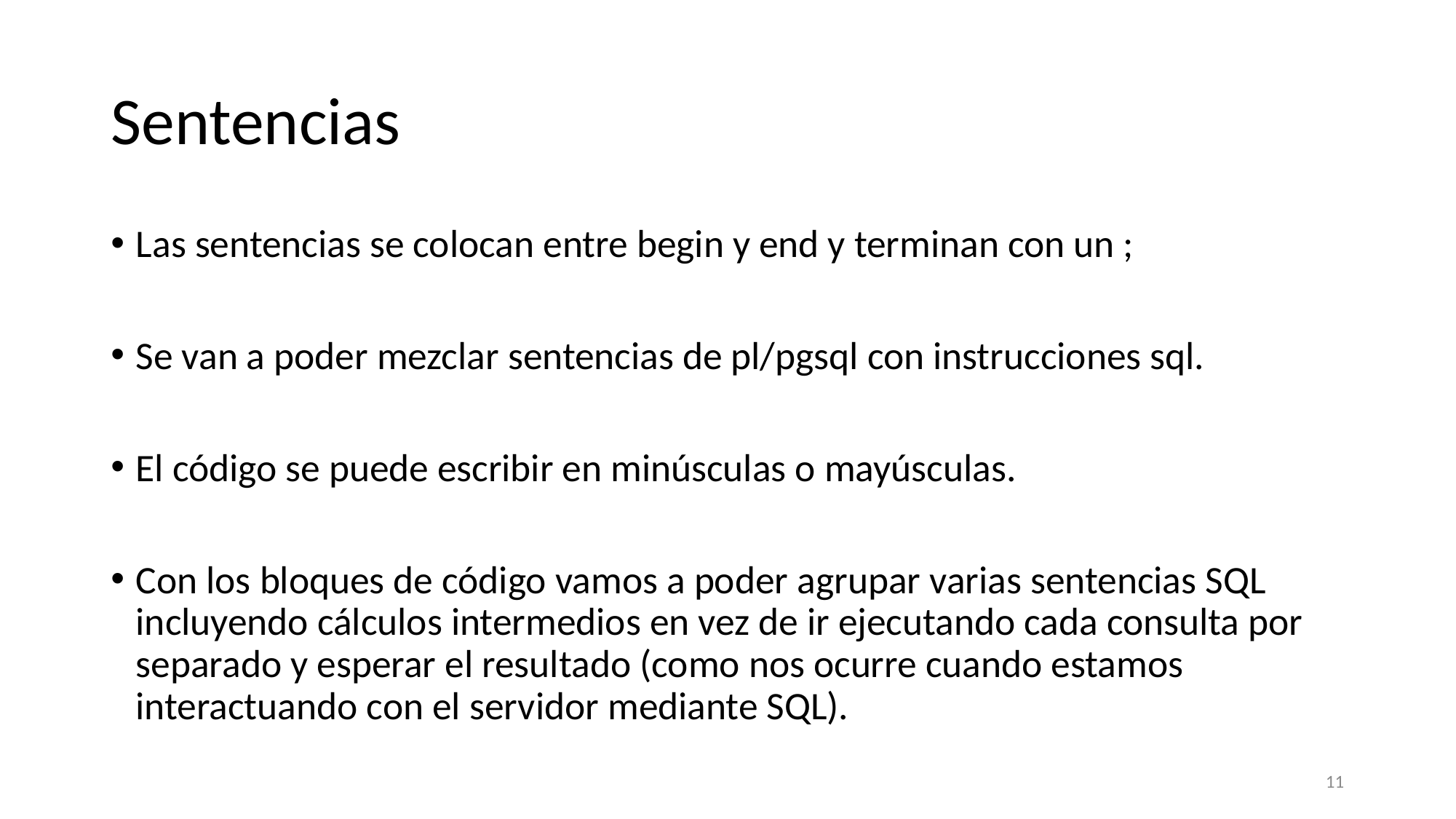

# Sentencias
Las sentencias se colocan entre begin y end y terminan con un ;

Se van a poder mezclar sentencias de pl/pgsql con instrucciones sql.

El código se puede escribir en minúsculas o mayúsculas.

Con los bloques de código vamos a poder agrupar varias sentencias SQL incluyendo cálculos intermedios en vez de ir ejecutando cada consulta por separado y esperar el resultado (como nos ocurre cuando estamos interactuando con el servidor mediante SQL).
11